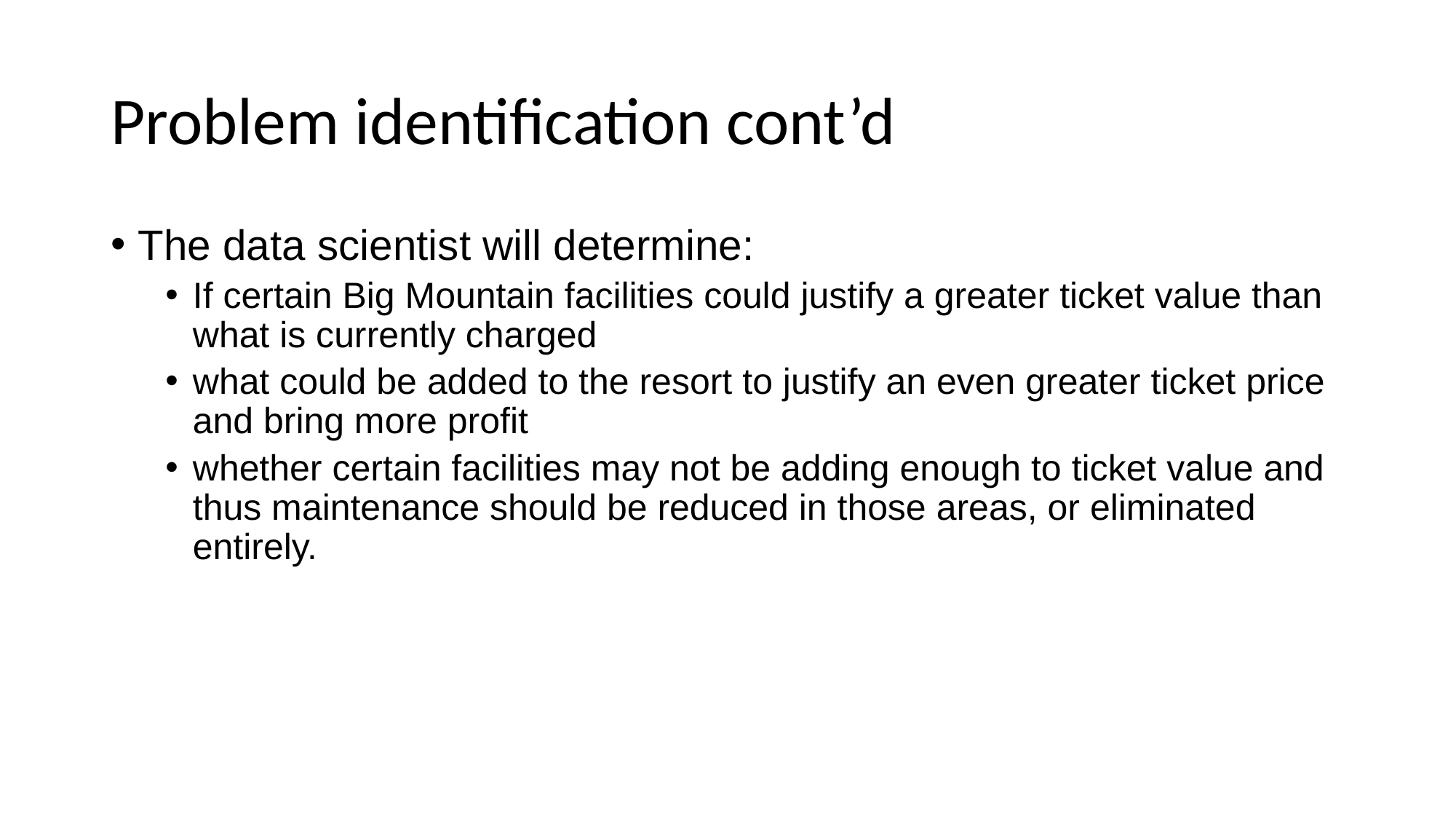

# Problem identification cont’d
The data scientist will determine:
If certain Big Mountain facilities could justify a greater ticket value than what is currently charged
what could be added to the resort to justify an even greater ticket price and bring more profit
whether certain facilities may not be adding enough to ticket value and thus maintenance should be reduced in those areas, or eliminated entirely.